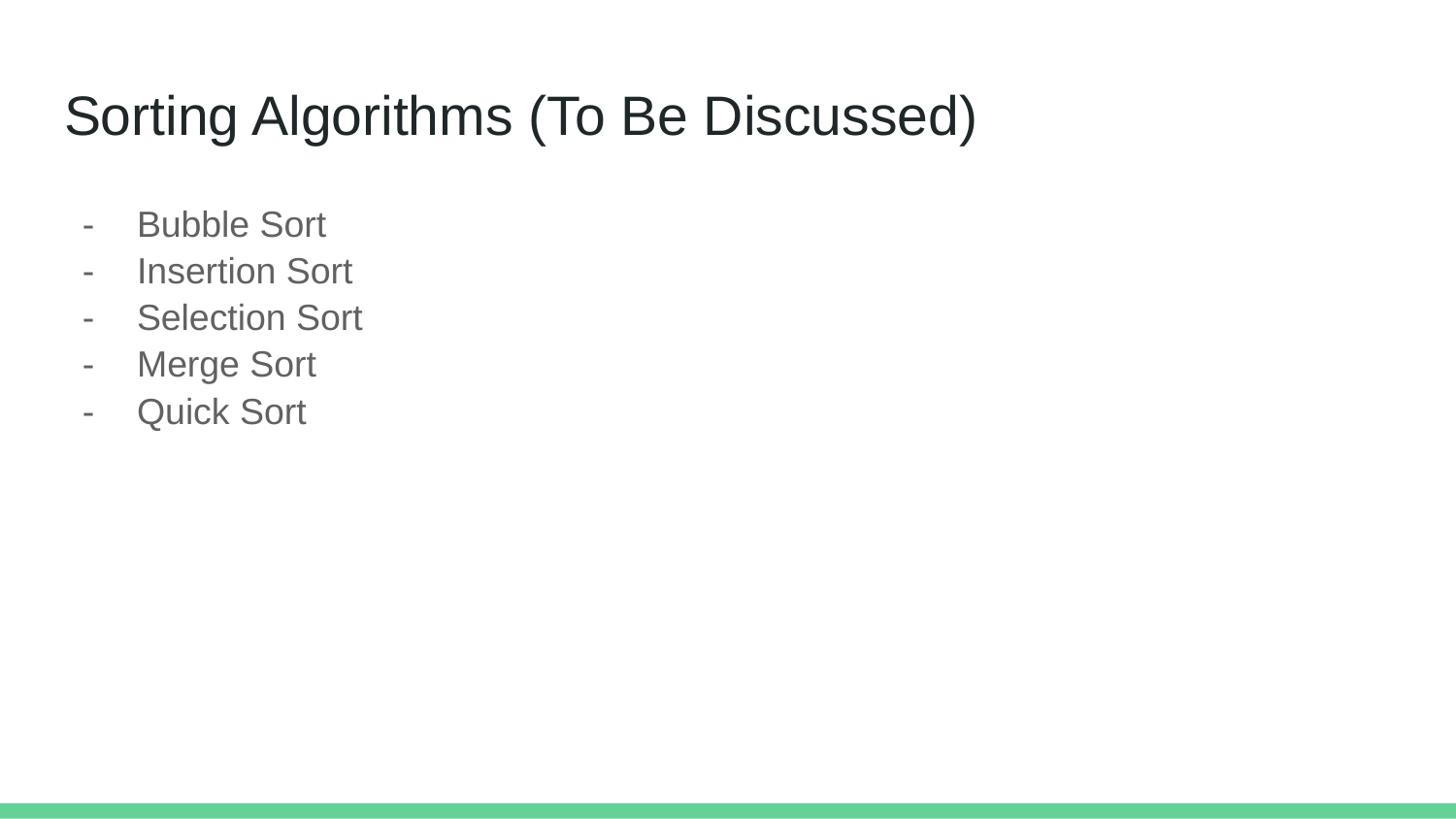

# Sorting Algorithms (To Be Discussed)
Bubble Sort
Insertion Sort
Selection Sort
Merge Sort
Quick Sort